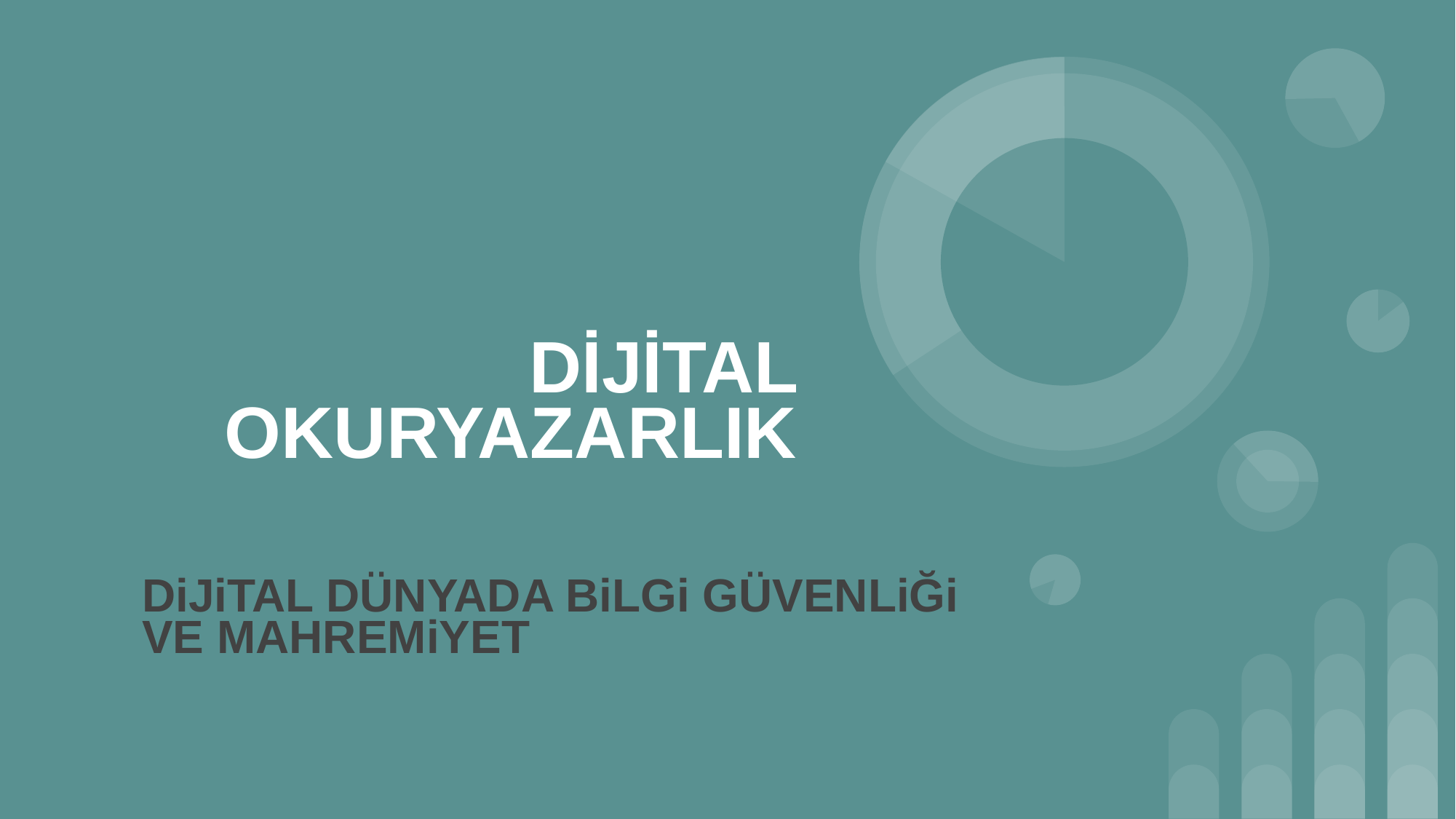

# DİJİTAL OKURYAZARLIK
DiJiTAL DÜNYADA BiLGi GÜVENLiĞi VE MAHREMiYET